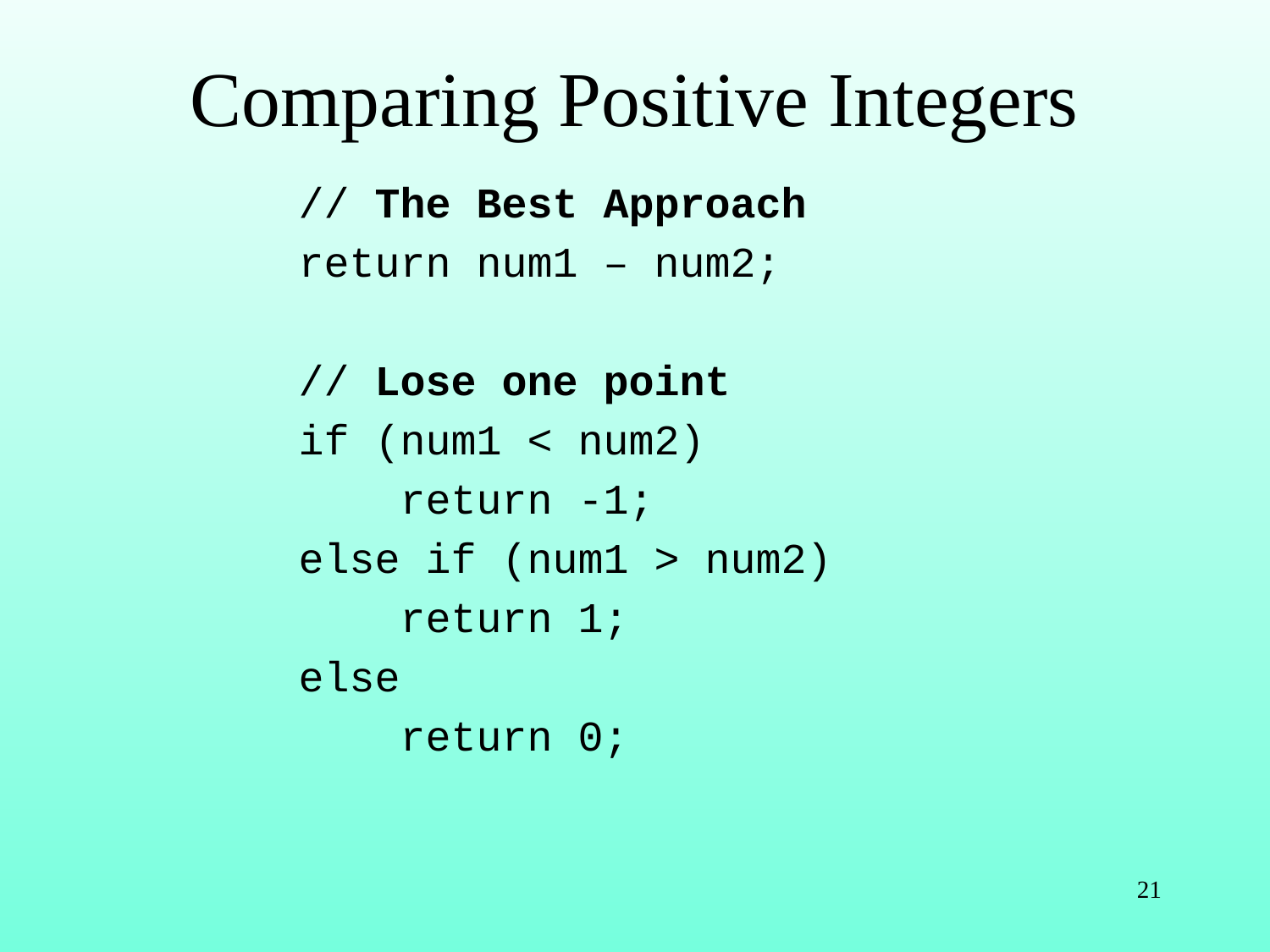

# Comparing Positive Integers
// The Best Approach
return num1 – num2;

// Lose one point
if (num1 < num2)
    return -1;
else if (num1 > num2)
    return 1;
else
    return 0;
21